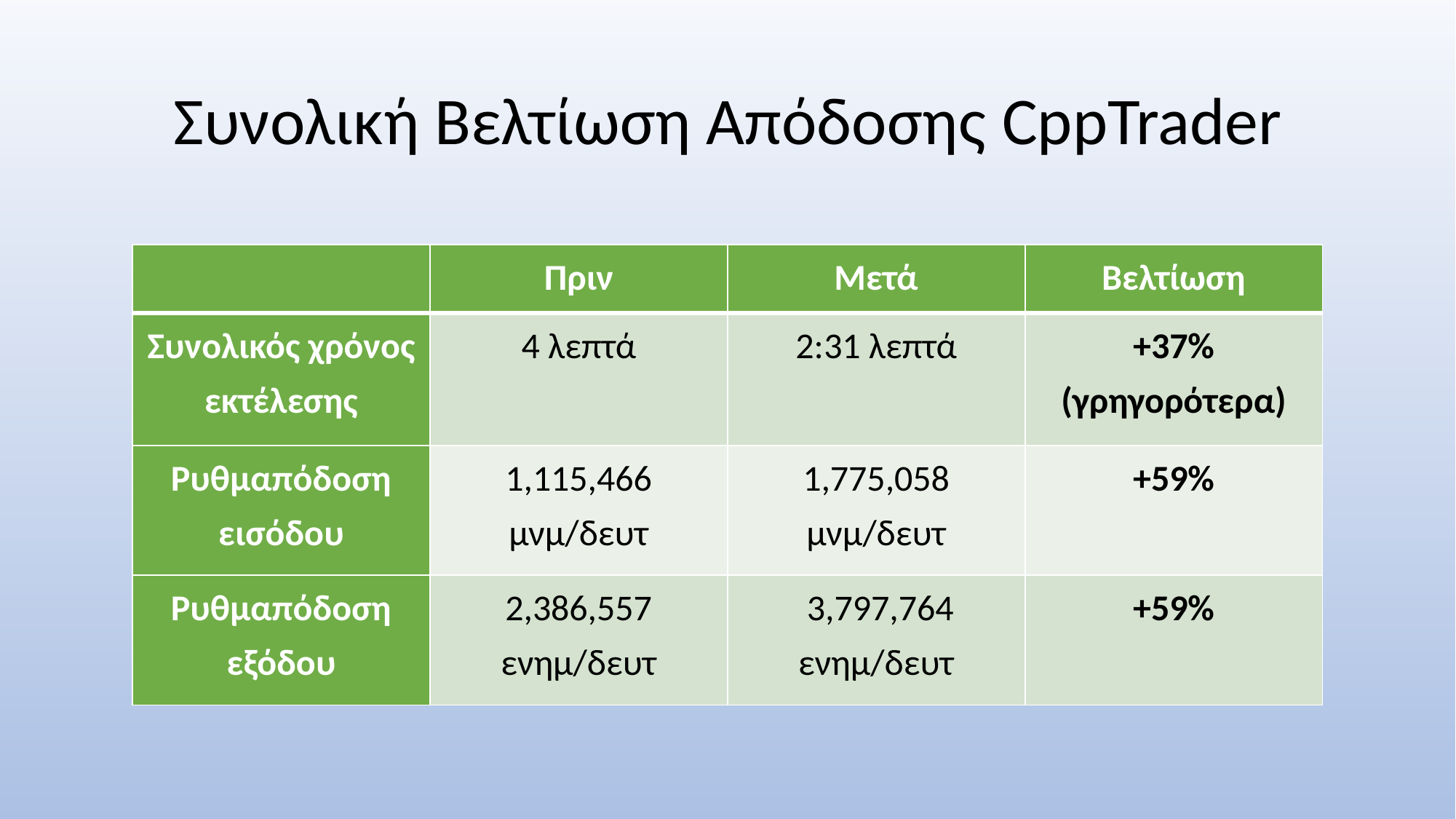

# Συνολική Βελτίωση Απόδοσης CppTrader
|  | Πριν | Μετά | Βελτίωση |
| --- | --- | --- | --- |
| Συνολικός χρόνος εκτέλεσης | 4 λεπτά | 2:31 λεπτά | +37% (γρηγορότερα) |
| Ρυθμαπόδοση εισόδου | 1,115,466 μνμ/δευτ | 1,775,058 μνμ/δευτ | +59% |
| Ρυθμαπόδοση εξόδου | 2,386,557 ενημ/δευτ | 3,797,764 ενημ/δευτ | +59% |